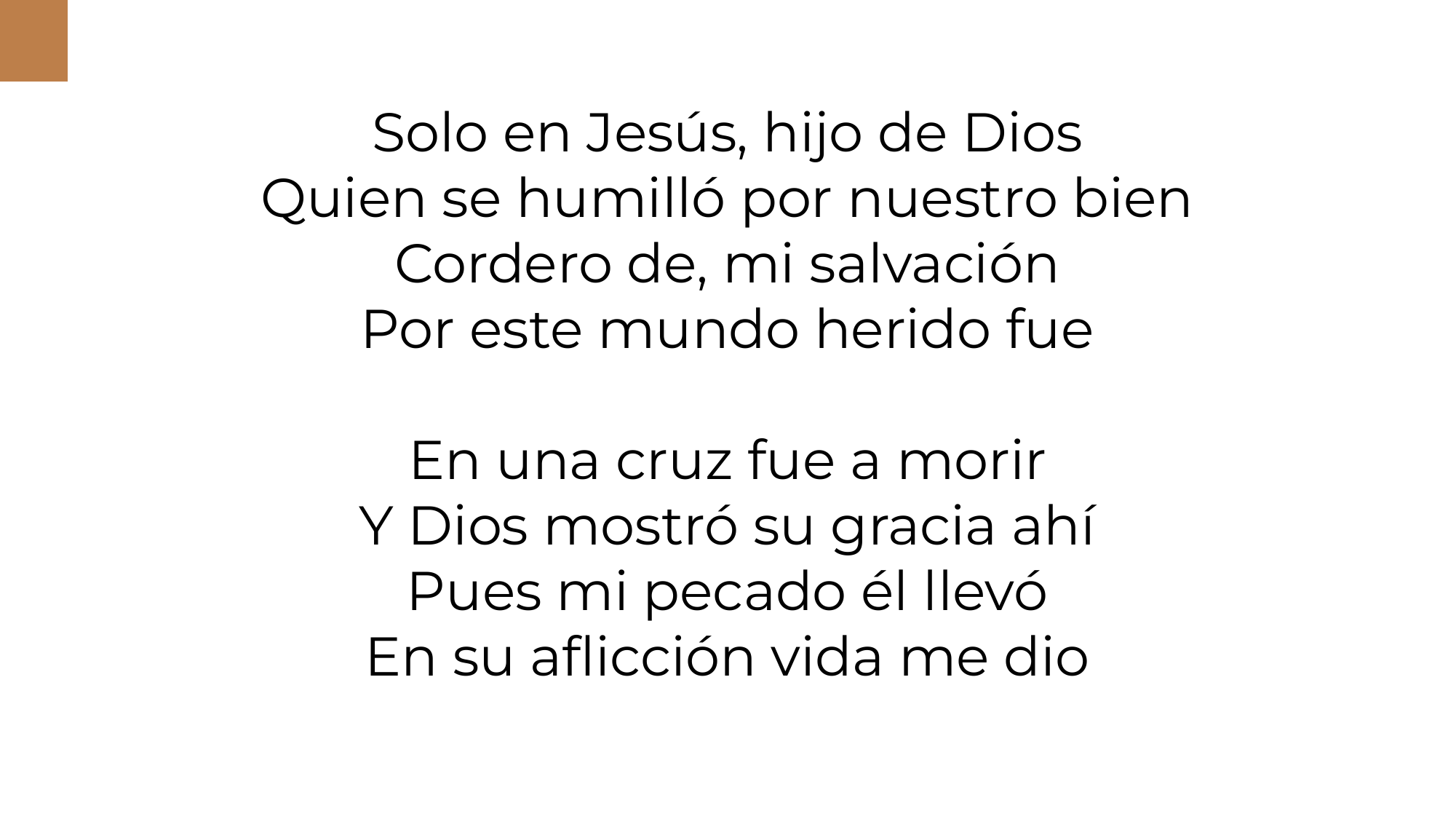

Solo en Jesús, hijo de Dios
Quien se humilló por nuestro bien
Cordero de, mi salvación
Por este mundo herido fue

En una cruz fue a morir
Y Dios mostró su gracia ahí
Pues mi pecado él llevó
En su aflicción vida me dio